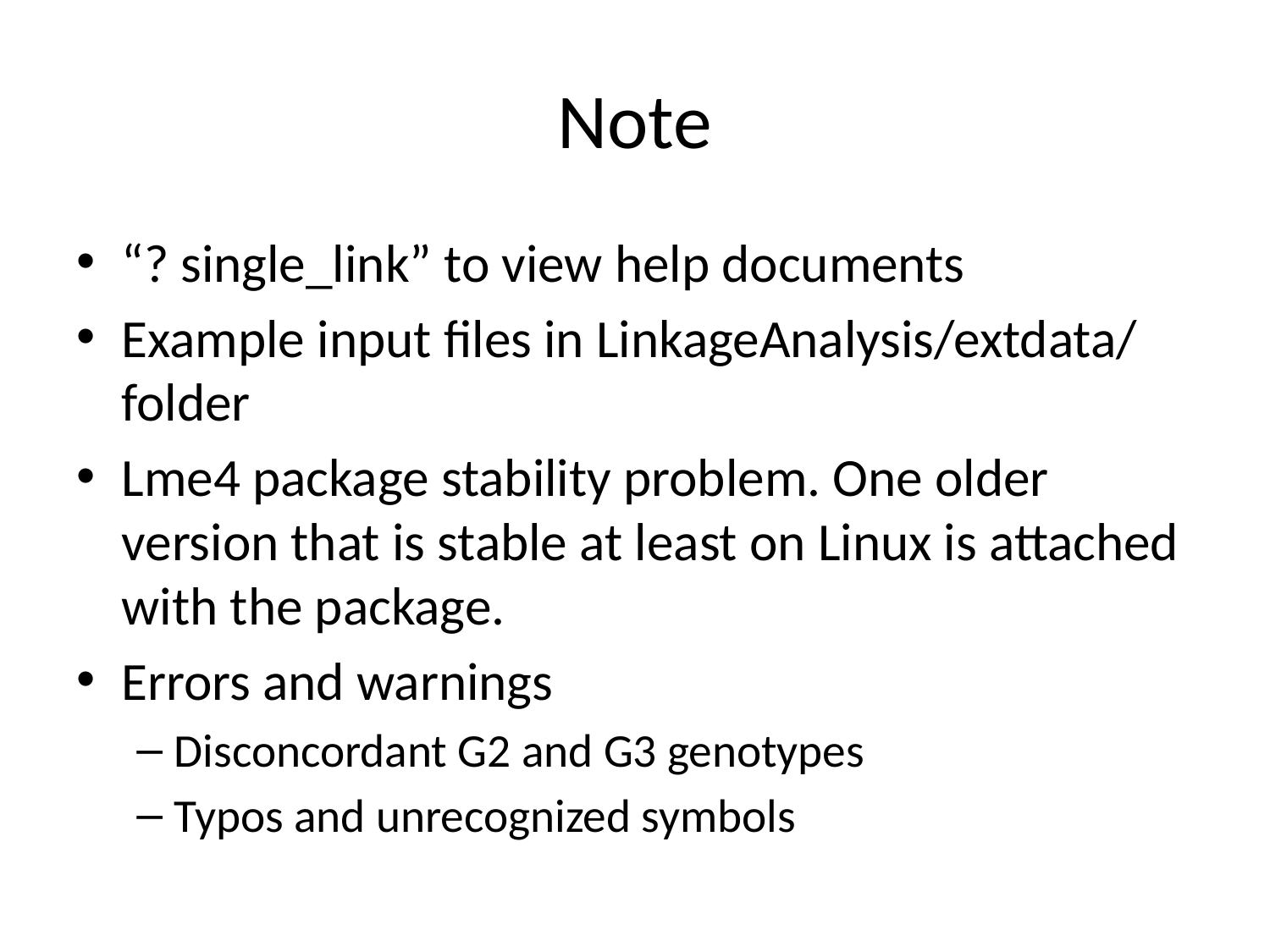

# Note
“? single_link” to view help documents
Example input files in LinkageAnalysis/extdata/ folder
Lme4 package stability problem. One older version that is stable at least on Linux is attached with the package.
Errors and warnings
Disconcordant G2 and G3 genotypes
Typos and unrecognized symbols